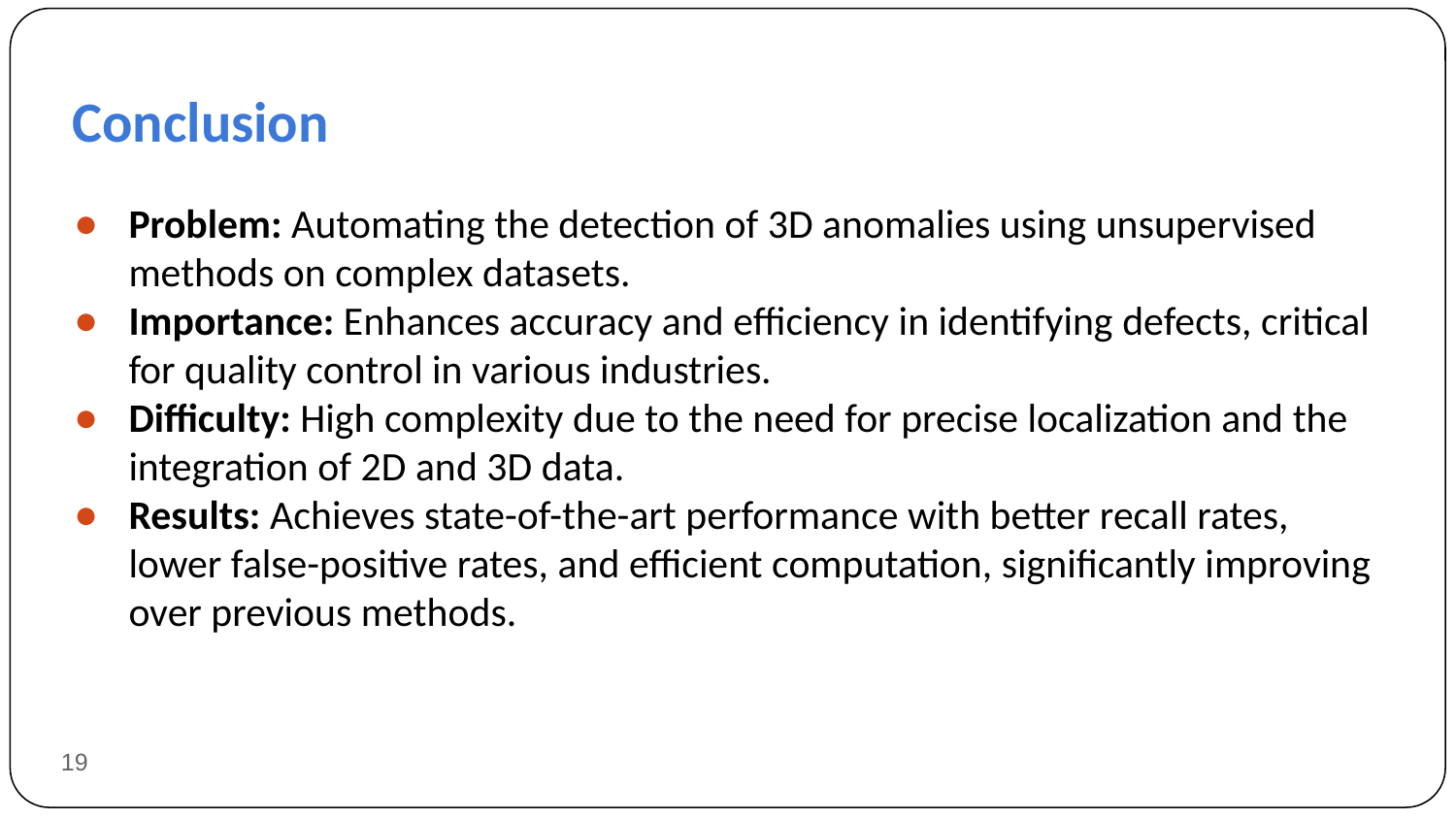

# Conclusion

Problem: Automating the detection of 3D anomalies using unsupervised methods on complex datasets.
Importance: Enhances accuracy and efficiency in identifying defects, critical for quality control in various industries.
Difficulty: High complexity due to the need for precise localization and the integration of 2D and 3D data.
Results: Achieves state-of-the-art performance with better recall rates, lower false-positive rates, and efficient computation, significantly improving over previous methods.
19